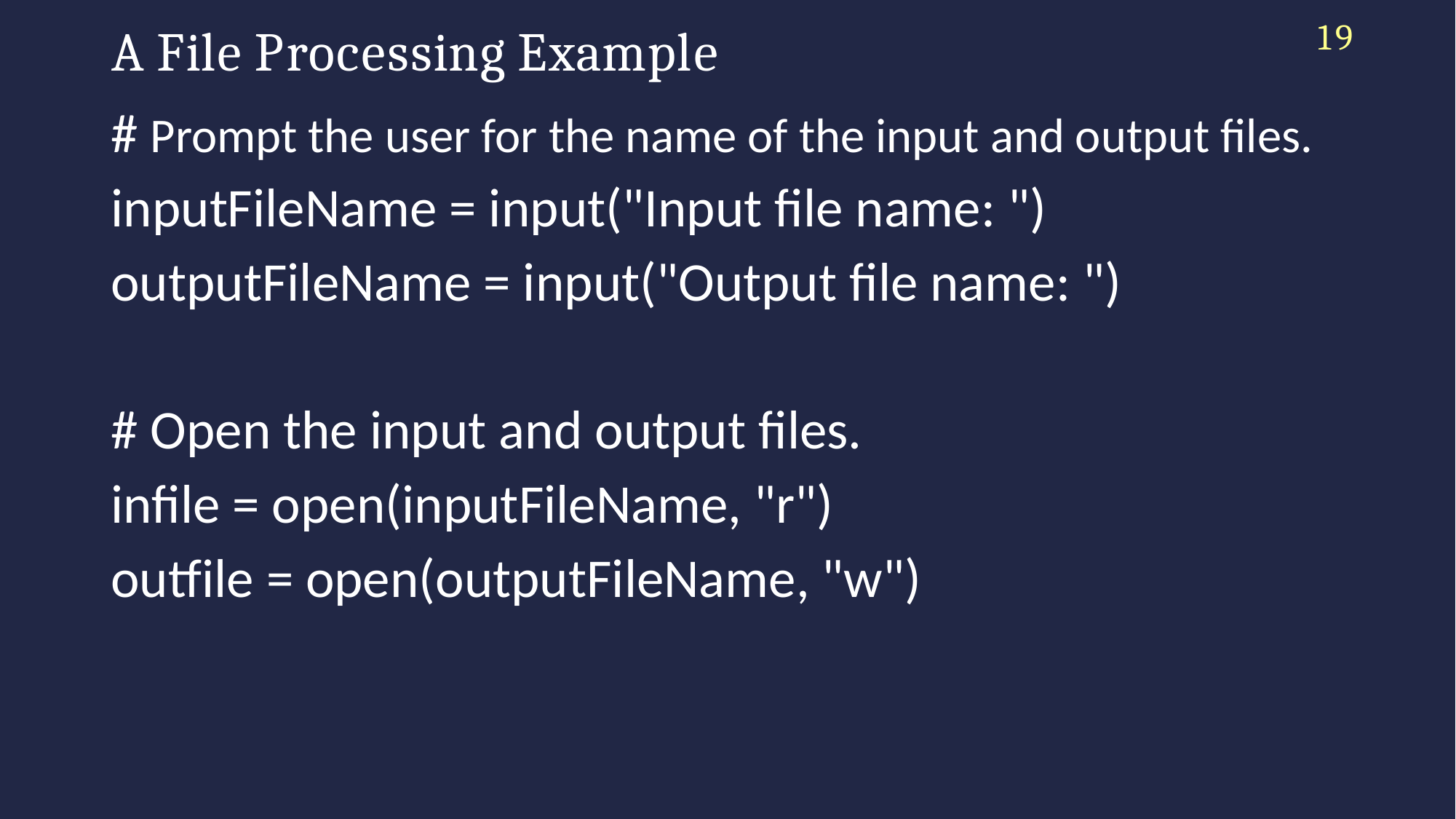

19
# A File Processing Example
# Prompt the user for the name of the input and output files.
inputFileName = input("Input file name: ")
outputFileName = input("Output file name: ")

# Open the input and output files.
infile = open(inputFileName, "r")
outfile = open(outputFileName, "w")